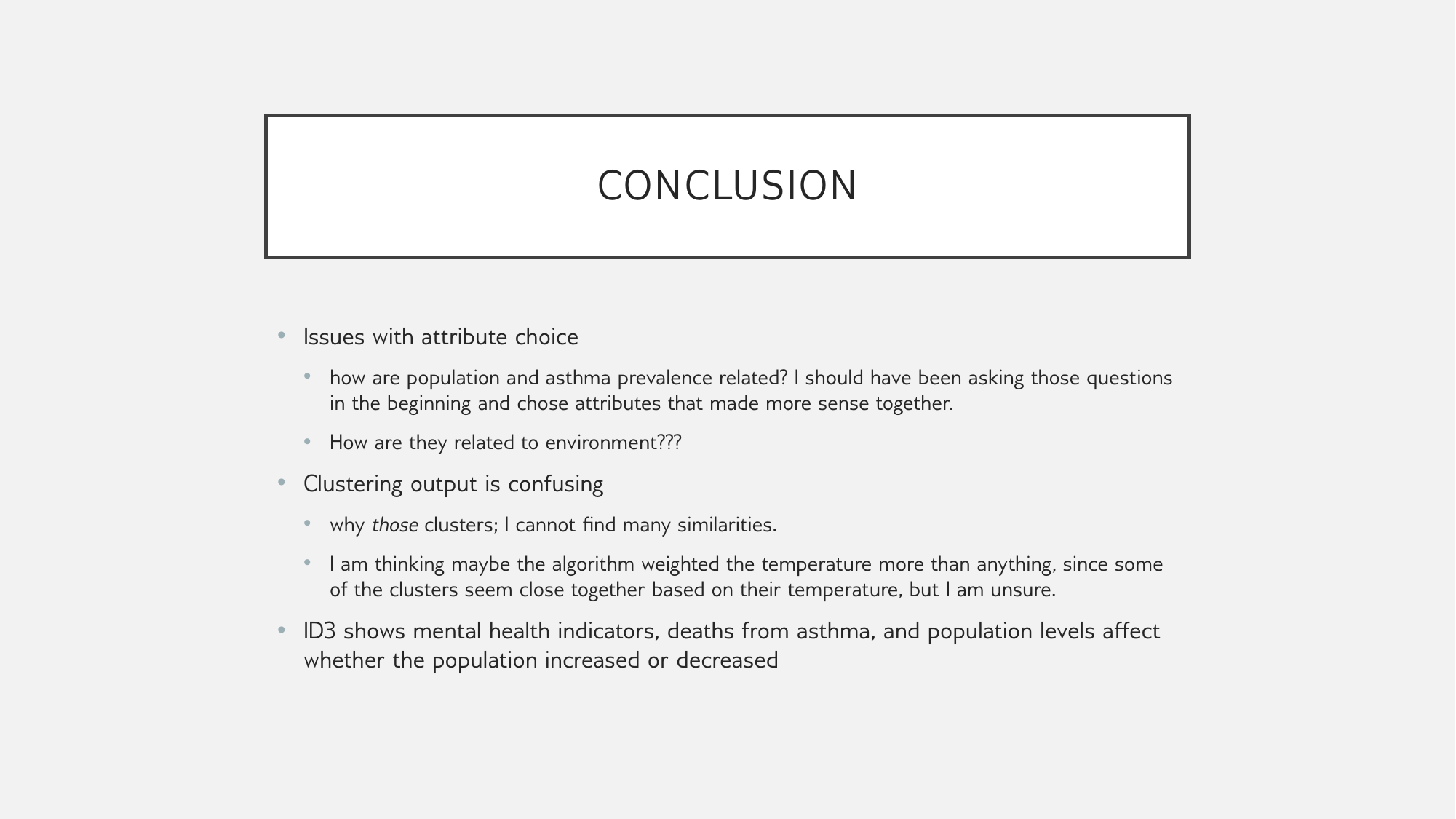

# Conclusion
Issues with attribute choice
how are population and asthma prevalence related? I should have been asking those questions in the beginning and chose attributes that made more sense together.
How are they related to environment???
Clustering output is confusing
why those clusters; I cannot find many similarities.
I am thinking maybe the algorithm weighted the temperature more than anything, since some of the clusters seem close together based on their temperature, but I am unsure.
ID3 shows mental health indicators, deaths from asthma, and population levels affect whether the population increased or decreased